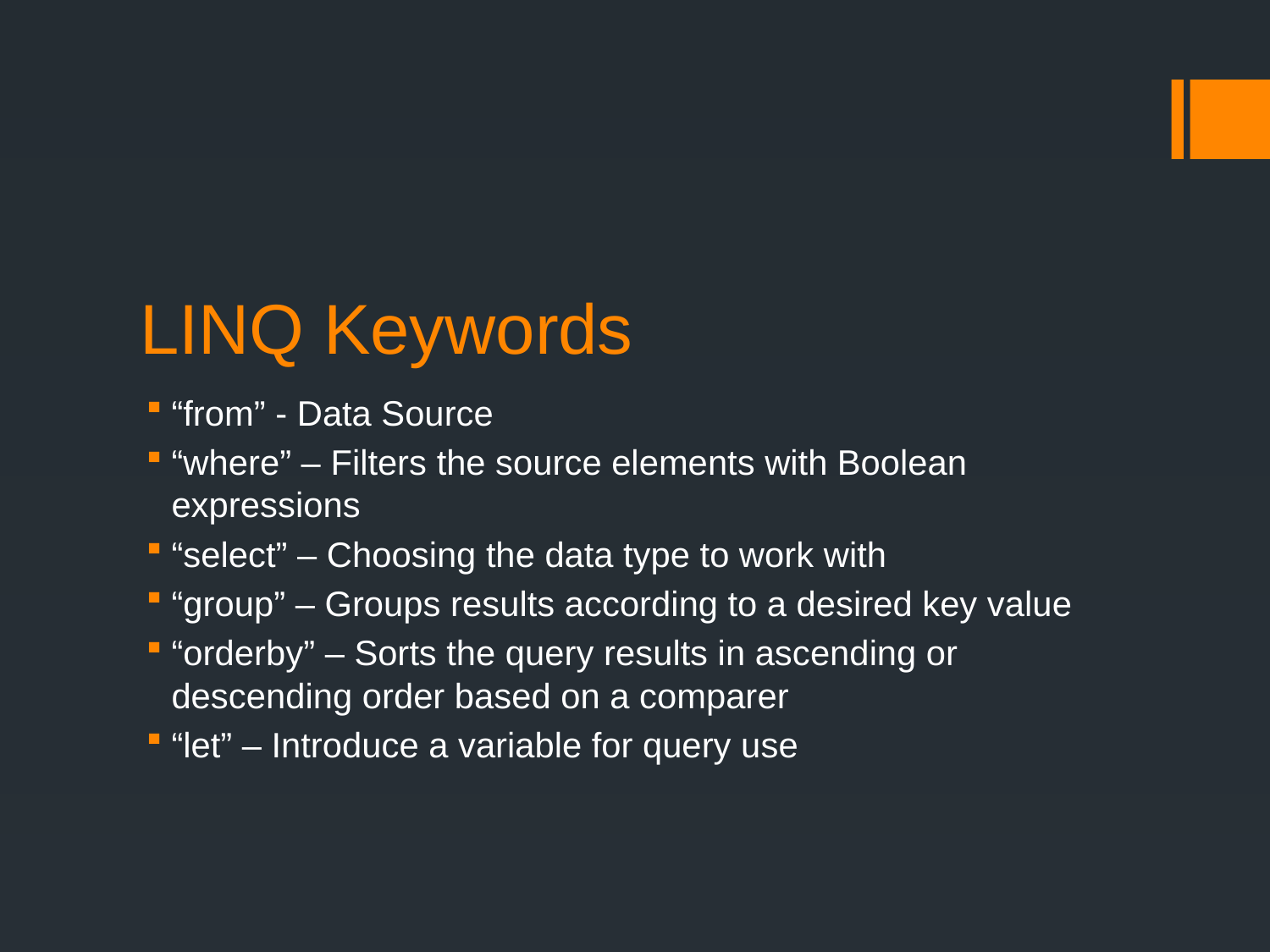

# LINQ Keywords
“from” - Data Source
“where” – Filters the source elements with Boolean expressions
“select” – Choosing the data type to work with
“group” – Groups results according to a desired key value
“orderby” – Sorts the query results in ascending or descending order based on a comparer
“let” – Introduce a variable for query use